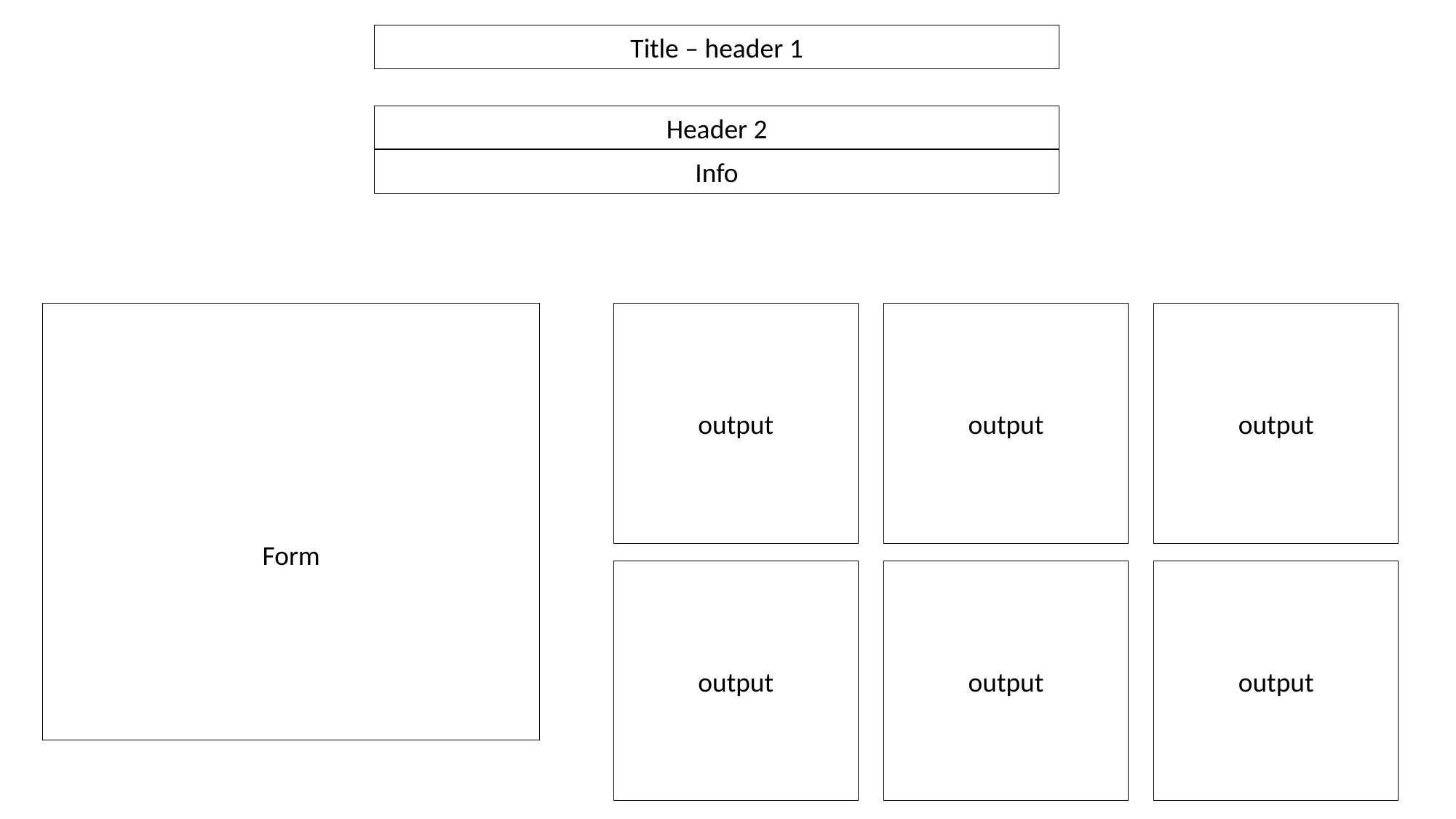

Title – header 1
Header 2
Info

Form

output

output

output

output

output

output